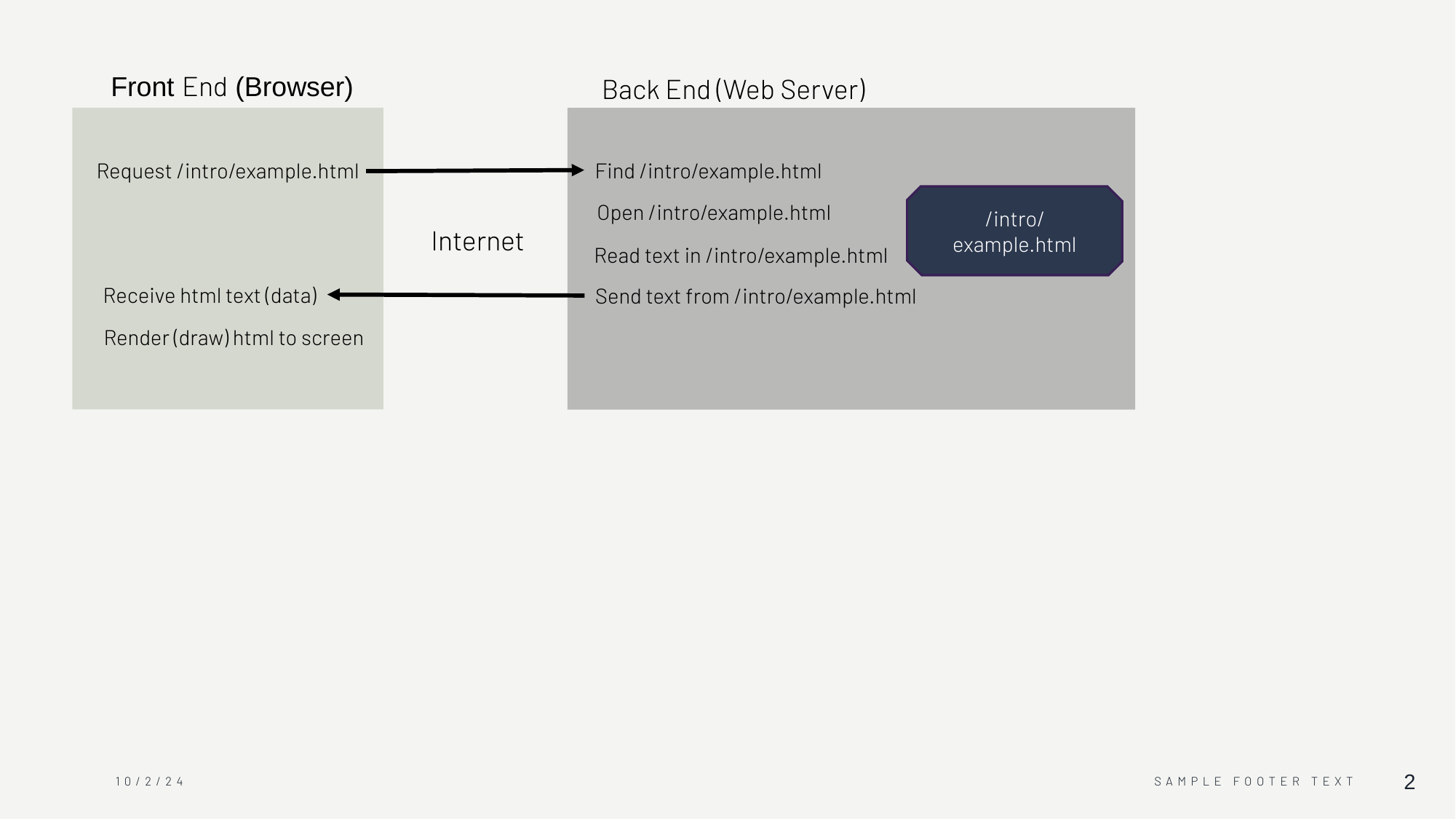

Front End (Browser)
Back End (Web Server)

Request /intro/example.html
Find /intro/example.html
/intro/example.html
Open /intro/example.html
Internet
Read text in /intro/example.html
Receive html text (data)
Send text from /intro/example.html
Render (draw) html to screen
10/2/24
Sample Footer Text
2